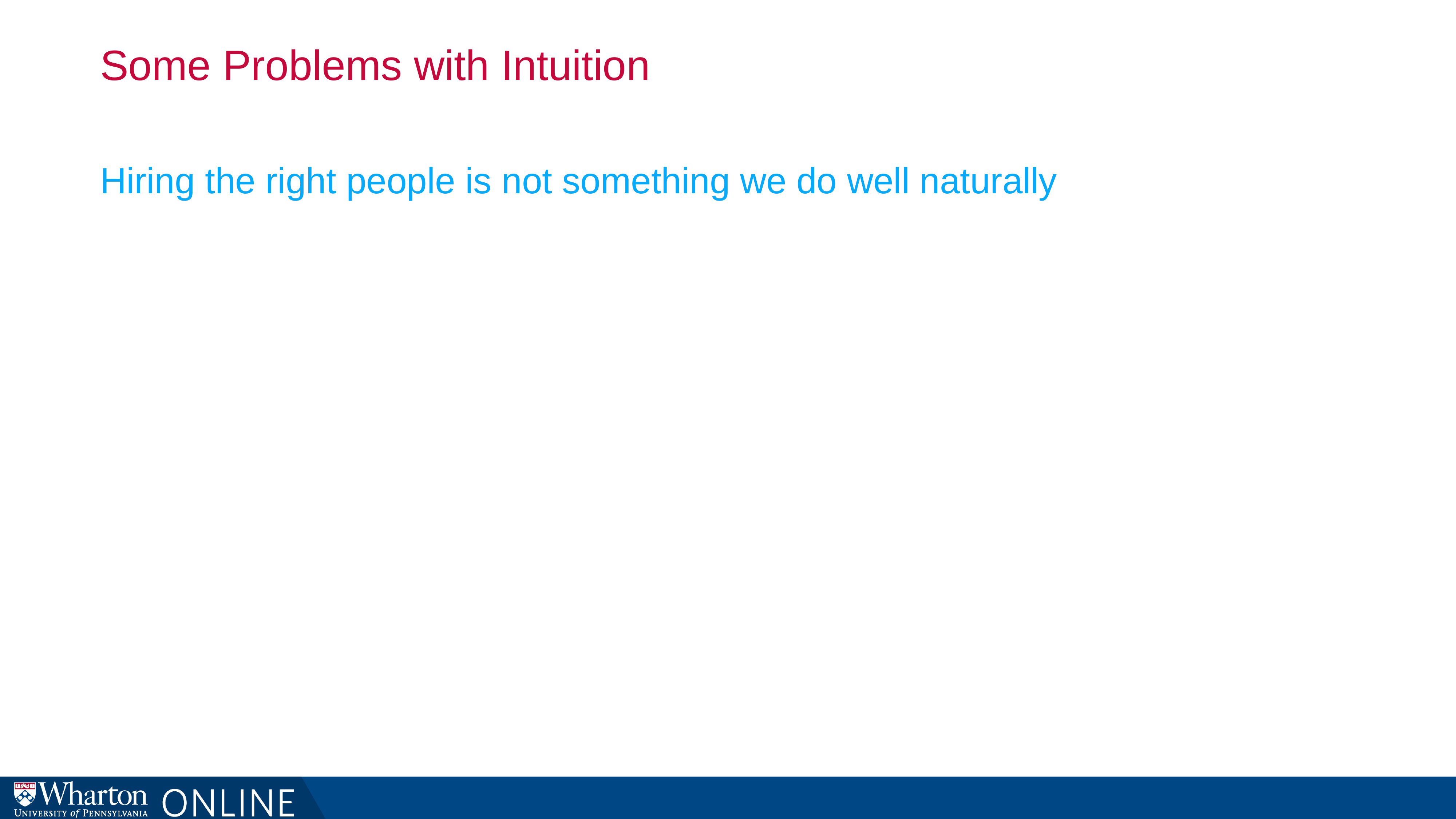

# Some Problems with Intuition
Hiring the right people is not something we do well naturally